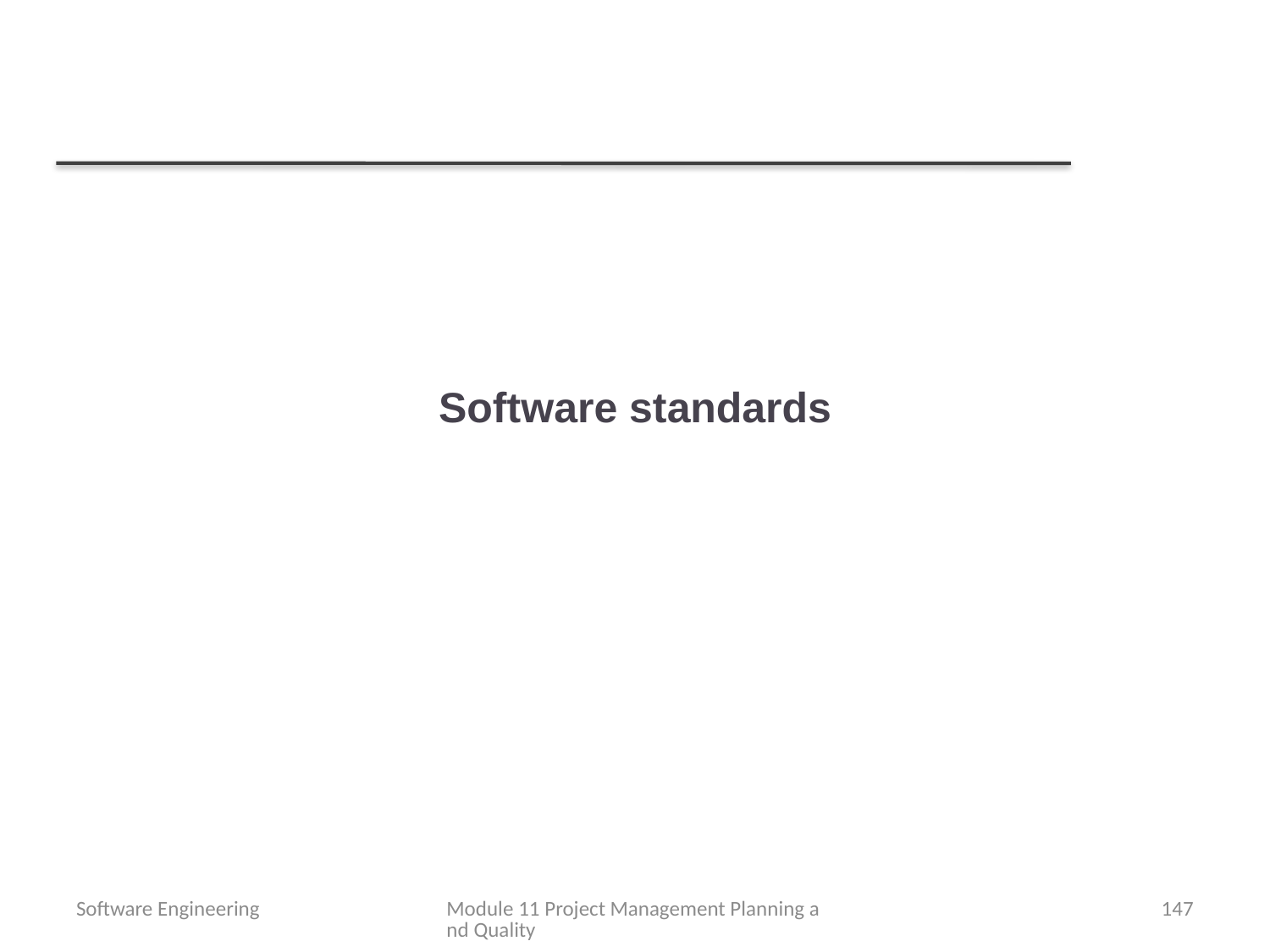

# Software standards
Software Engineering
Module 11 Project Management Planning and Quality
147